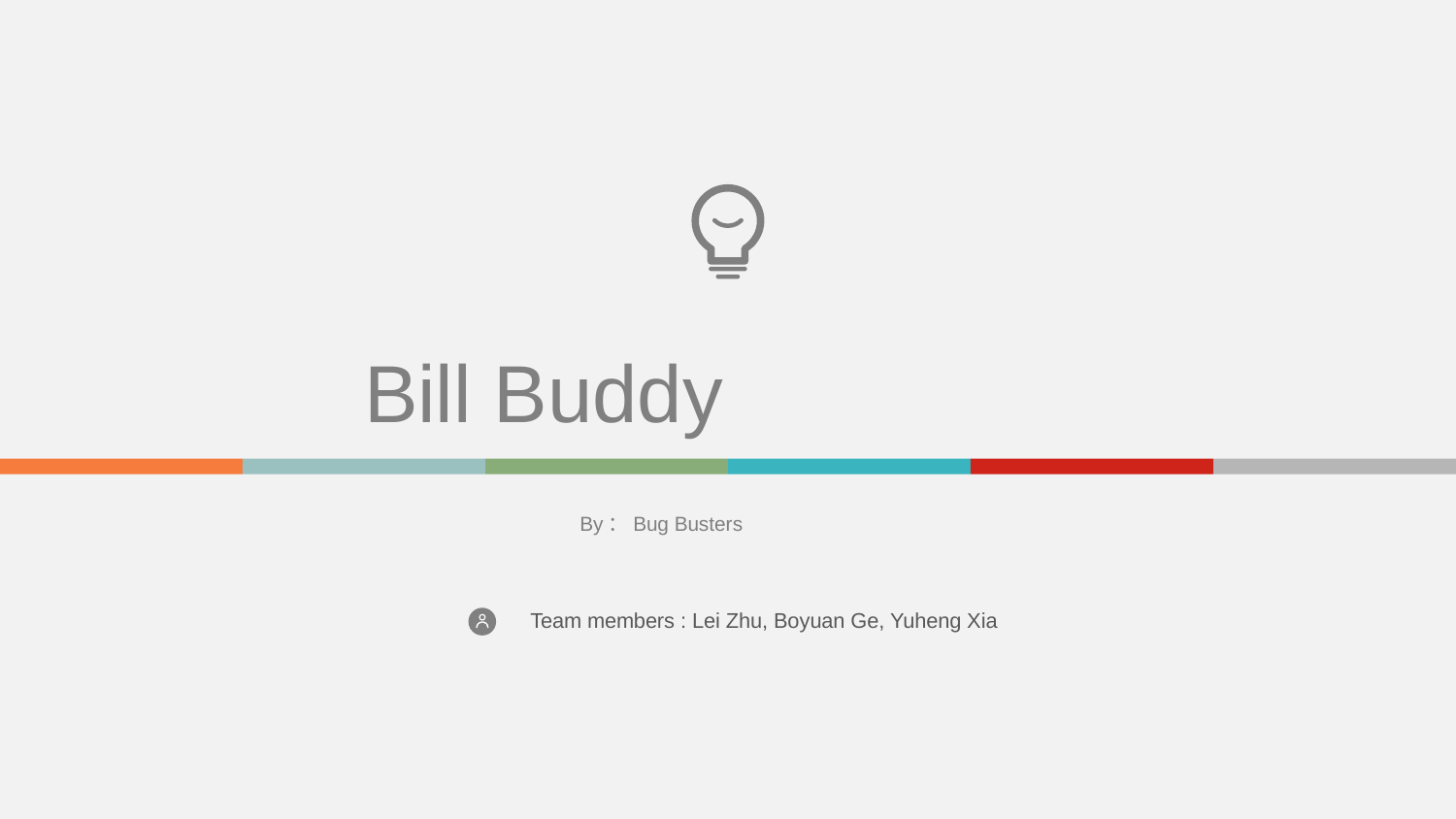

Bill Buddy

By：Bug Busters
Team members : Lei Zhu, Boyuan Ge, Yuheng Xia